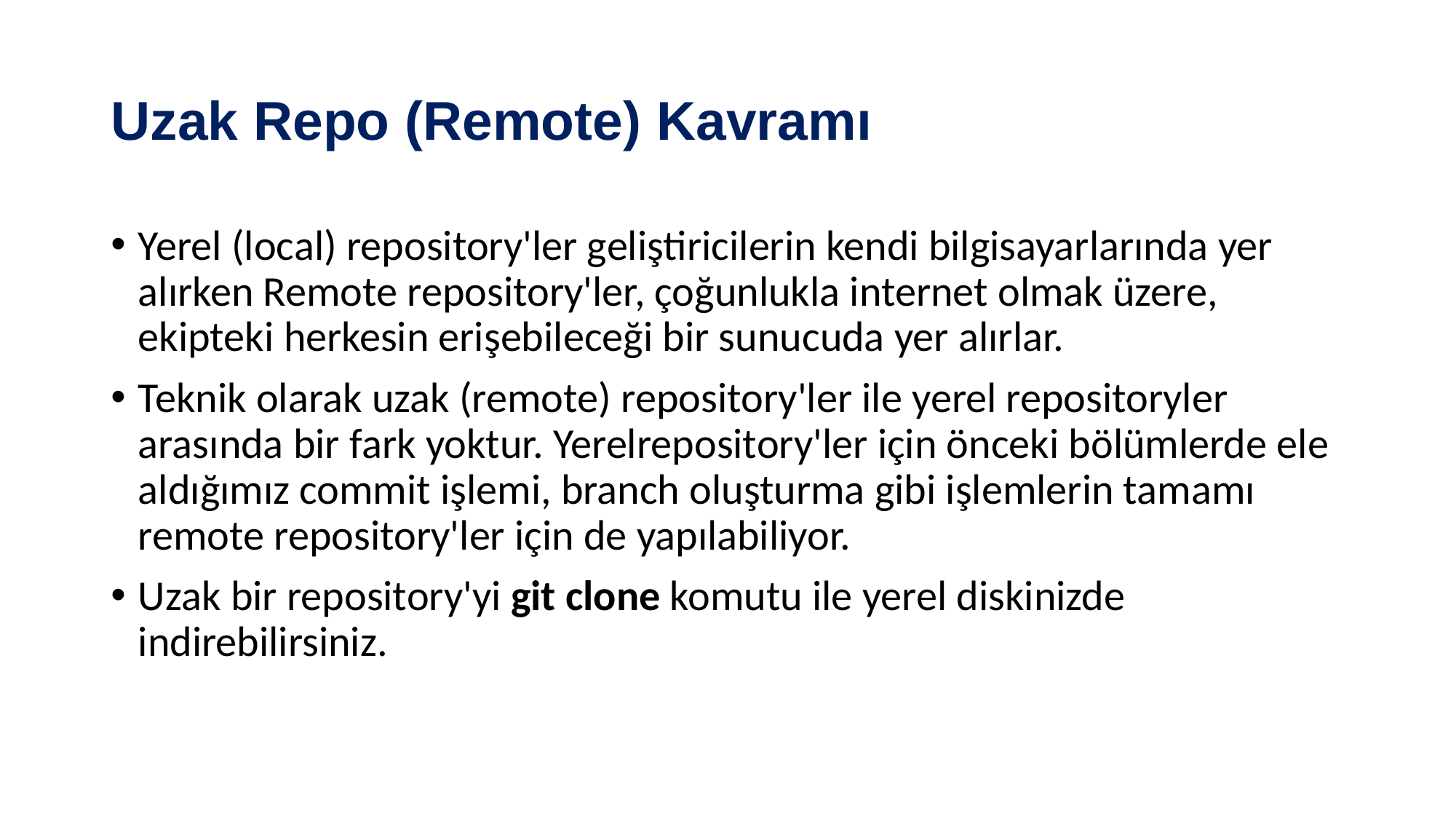

# Uzak Repo (Remote) Kavramı
Yerel (local) repository'ler geliştiricilerin kendi bilgisayarlarında yer alırken Remote repository'ler, çoğunlukla internet olmak üzere, ekipteki herkesin erişebileceği bir sunucuda yer alırlar.
Teknik olarak uzak (remote) repository'ler ile yerel repositoryler arasında bir fark yoktur. Yerelrepository'ler için önceki bölümlerde ele aldığımız commit işlemi, branch oluşturma gibi işlemlerin tamamı remote repository'ler için de yapılabiliyor.
Uzak bir repository'yi git clone komutu ile yerel diskinizde indirebilirsiniz.